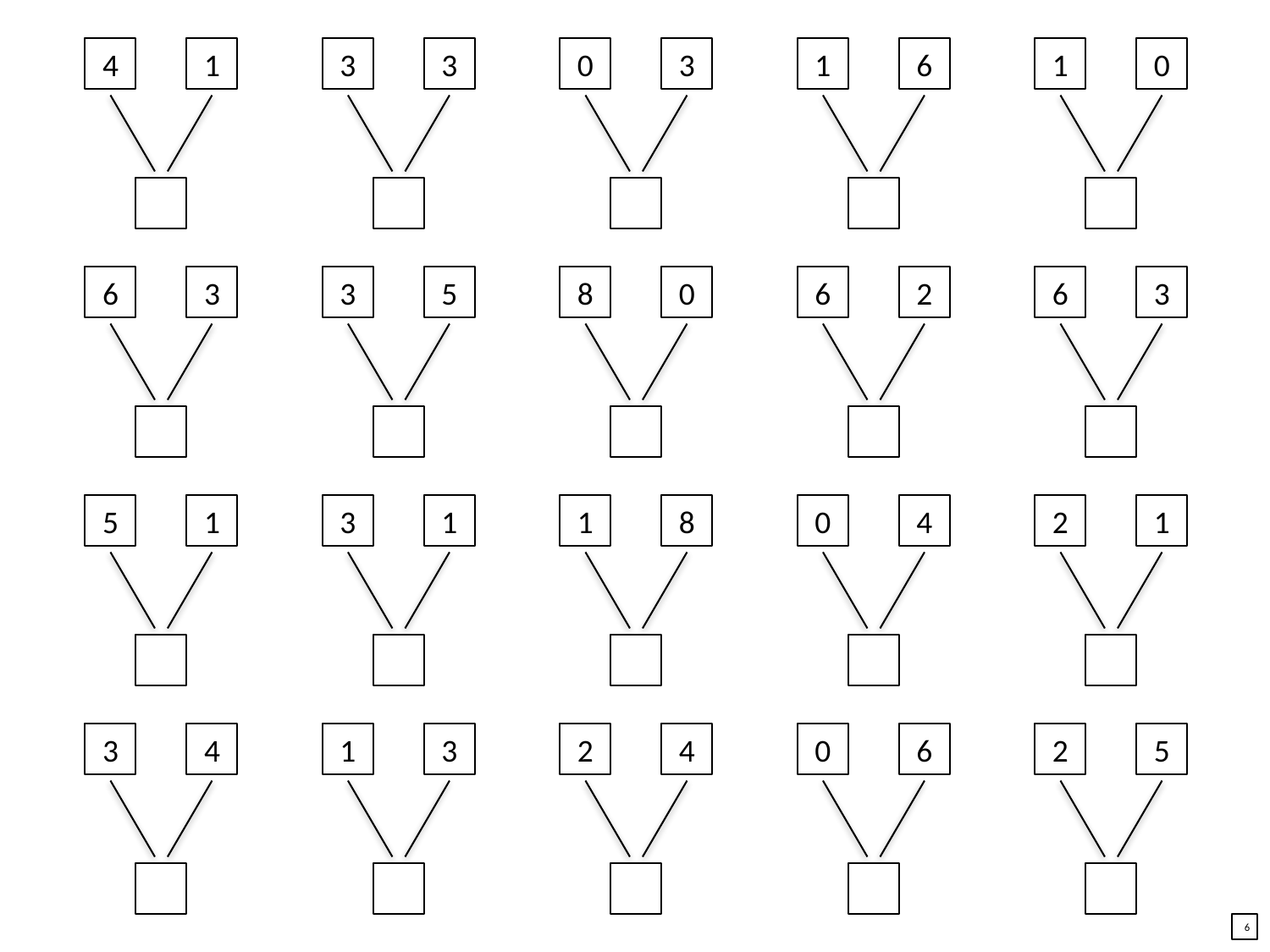

4
1
3
3
0
3
1
6
1
0

6
3
3
5
8
0
6
2
6
3

5
1
3
1
1
8
0
4
2
1

3
4
1
3
2
4
0
6
2
5

6